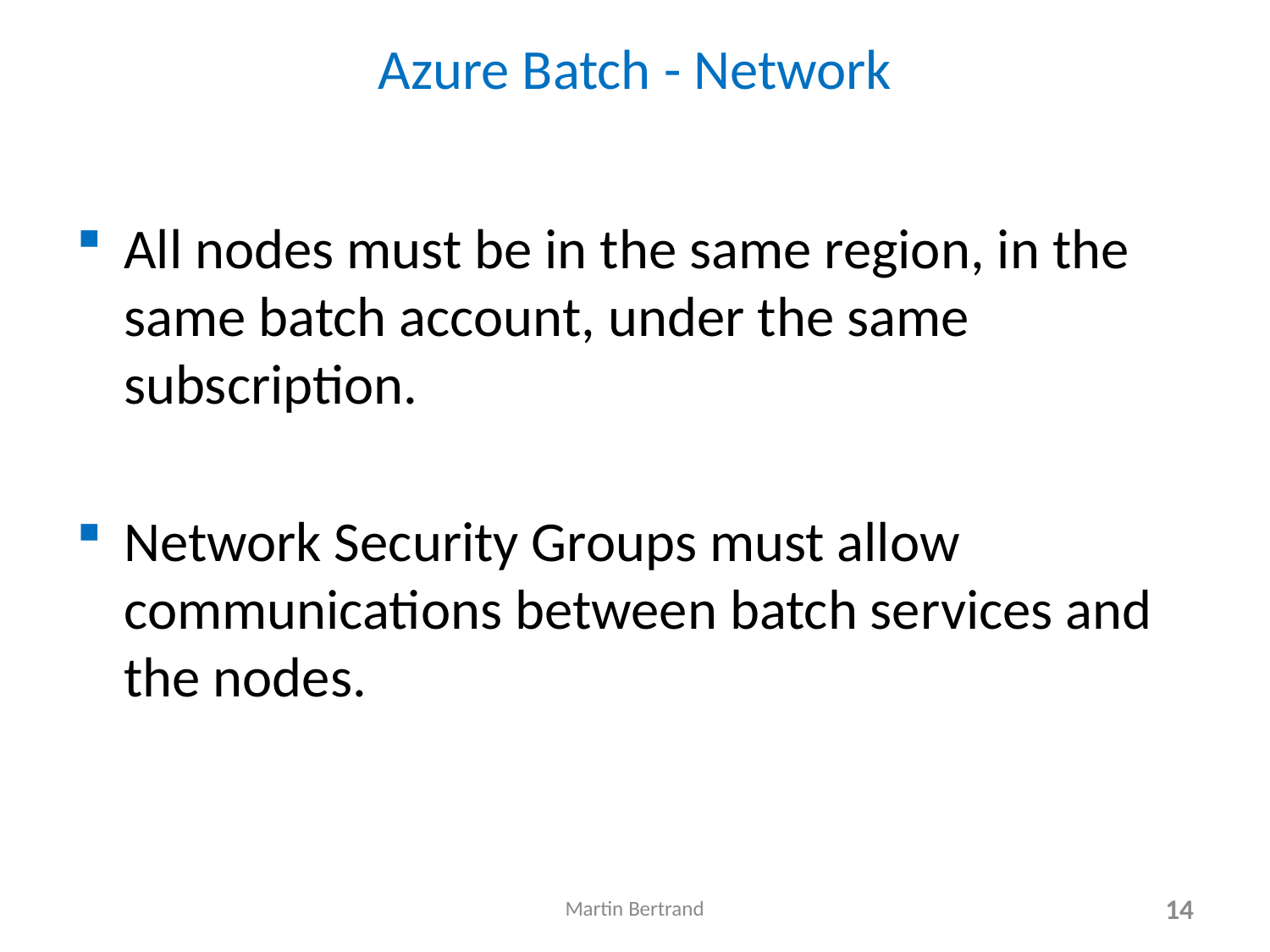

# Azure Batch - Network

All nodes must be in the same region, in the same batch account, under the same subscription.

Network Security Groups must allow communications between batch services and the nodes.
Martin Bertrand
14